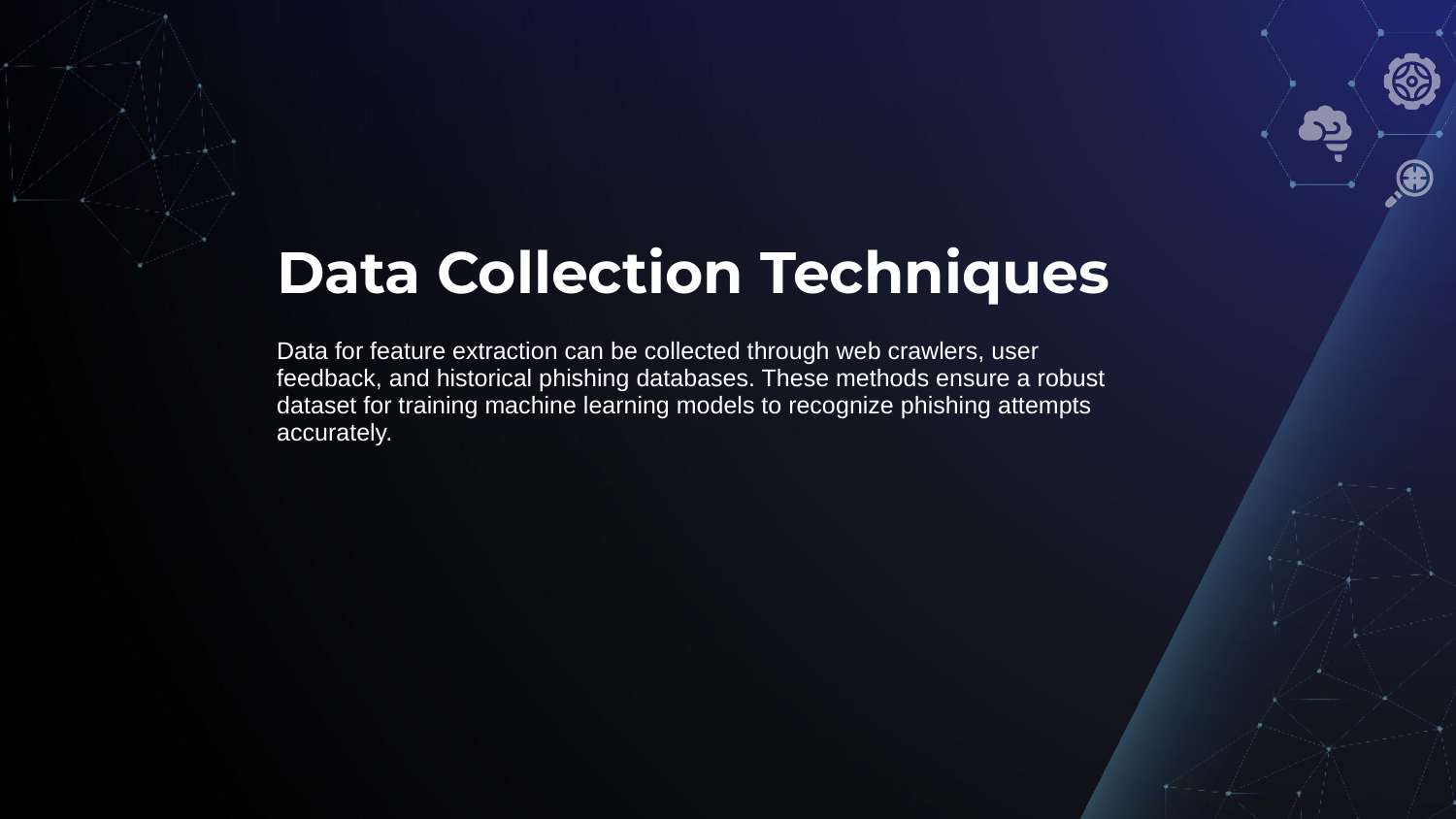

# Data Collection Techniques
Data for feature extraction can be collected through web crawlers, user feedback, and historical phishing databases. These methods ensure a robust dataset for training machine learning models to recognize phishing attempts accurately.